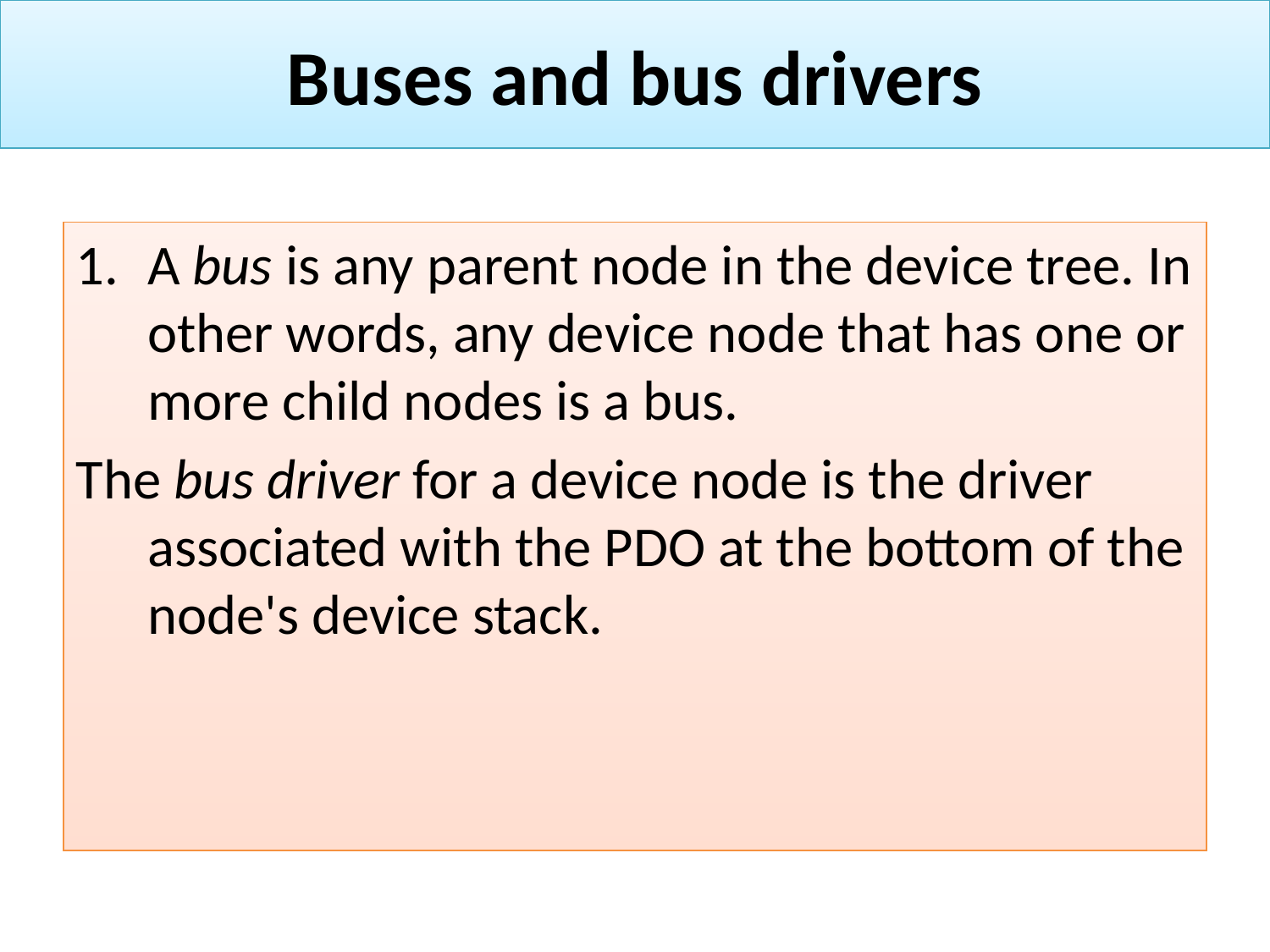

Buses and bus drivers
A bus is any parent node in the device tree. In other words, any device node that has one or more child nodes is a bus.
The bus driver for a device node is the driver associated with the PDO at the bottom of the node's device stack.